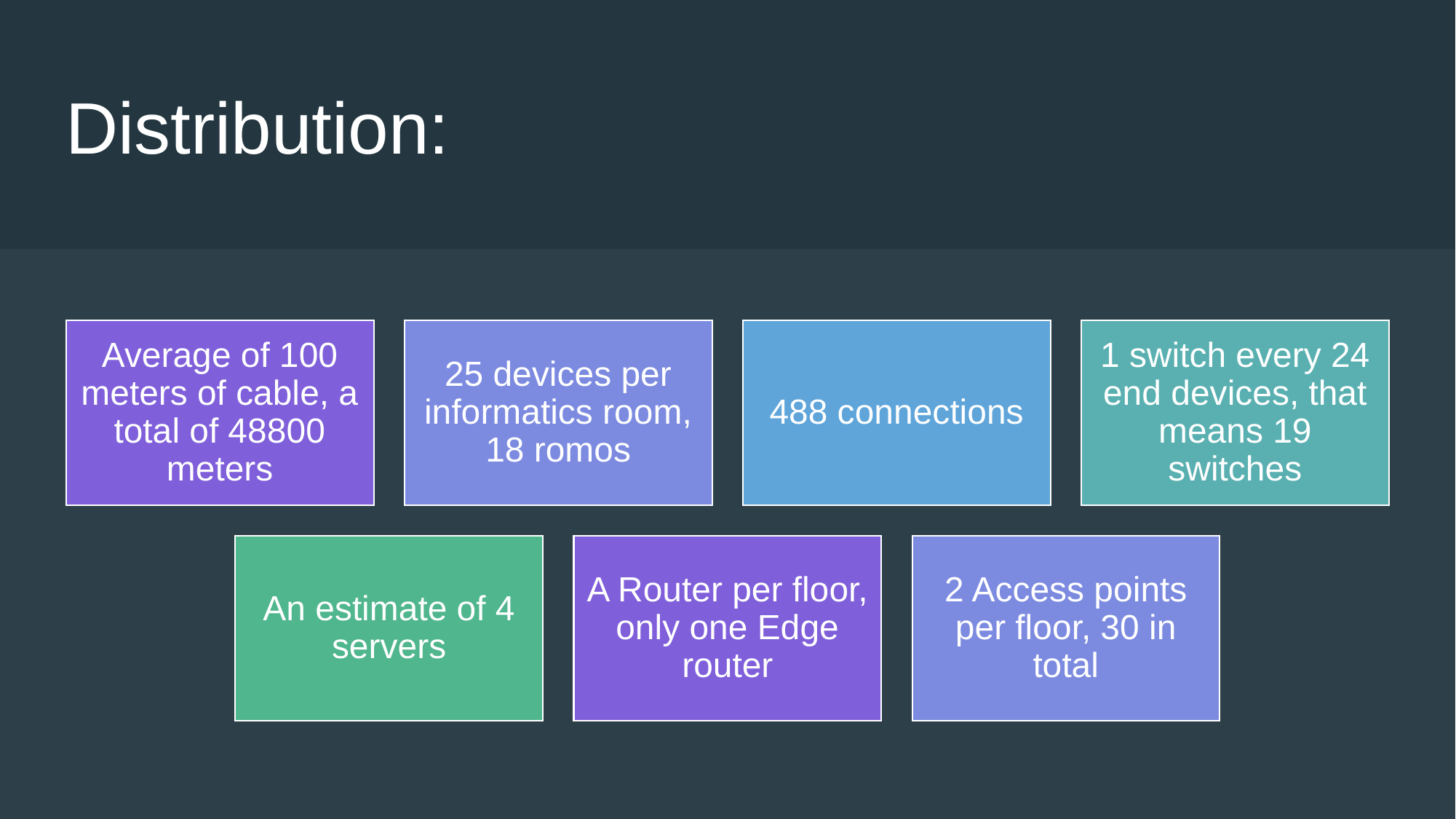

# Distribution:

Average of 100 meters of cable, a total of 48800 meters
25 devices per informatics room, 18 romos
488 connections
1 switch every 24 end devices, that means 19 switches
An estimate of 4 servers
A Router per floor, only one Edge router
2 Access points per floor, 30 in total